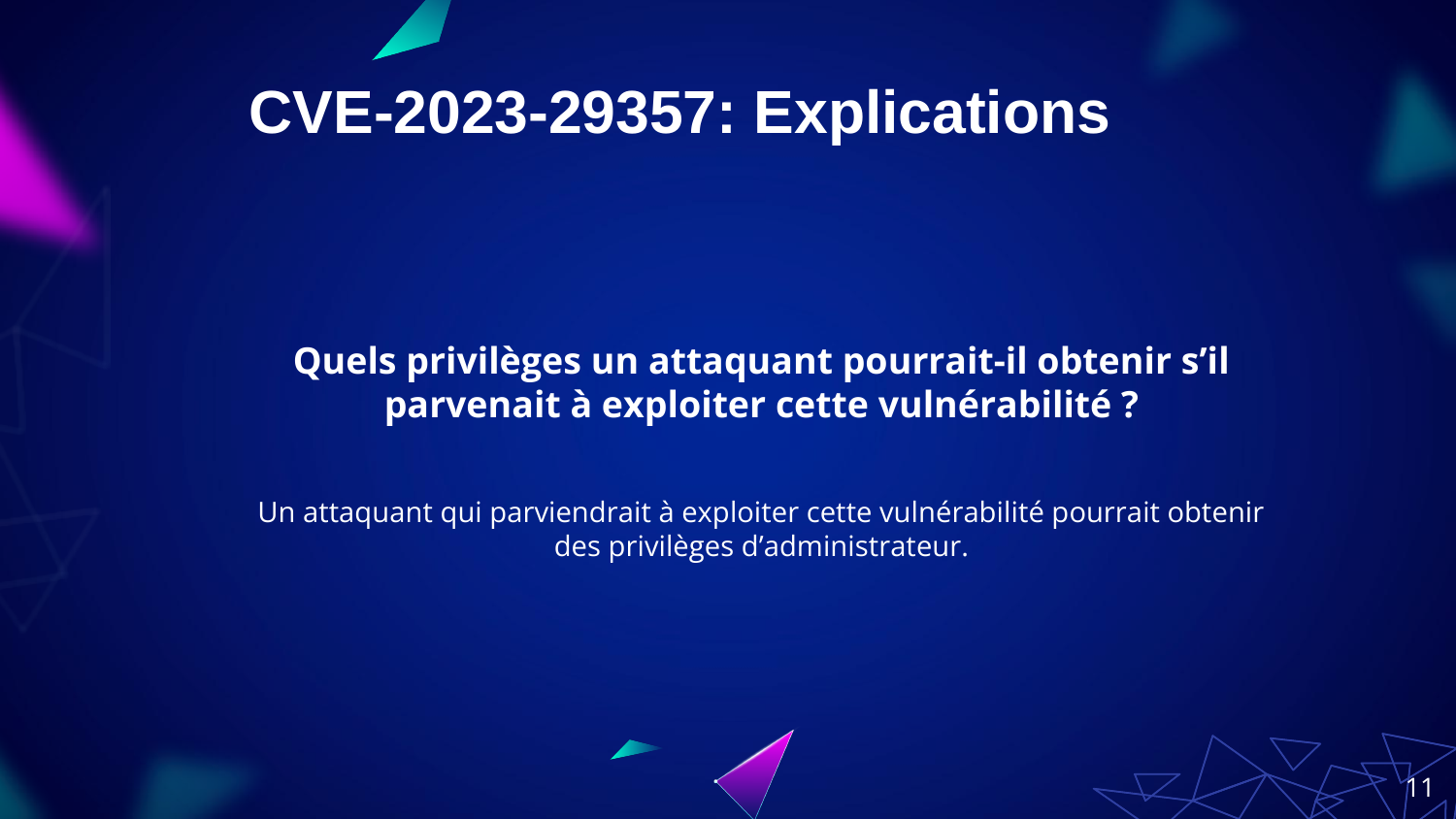

# CVE-2023-29357: Explications
Quels privilèges un attaquant pourrait-il obtenir s’il parvenait à exploiter cette vulnérabilité ?
Un attaquant qui parviendrait à exploiter cette vulnérabilité pourrait obtenir des privilèges d’administrateur.
11